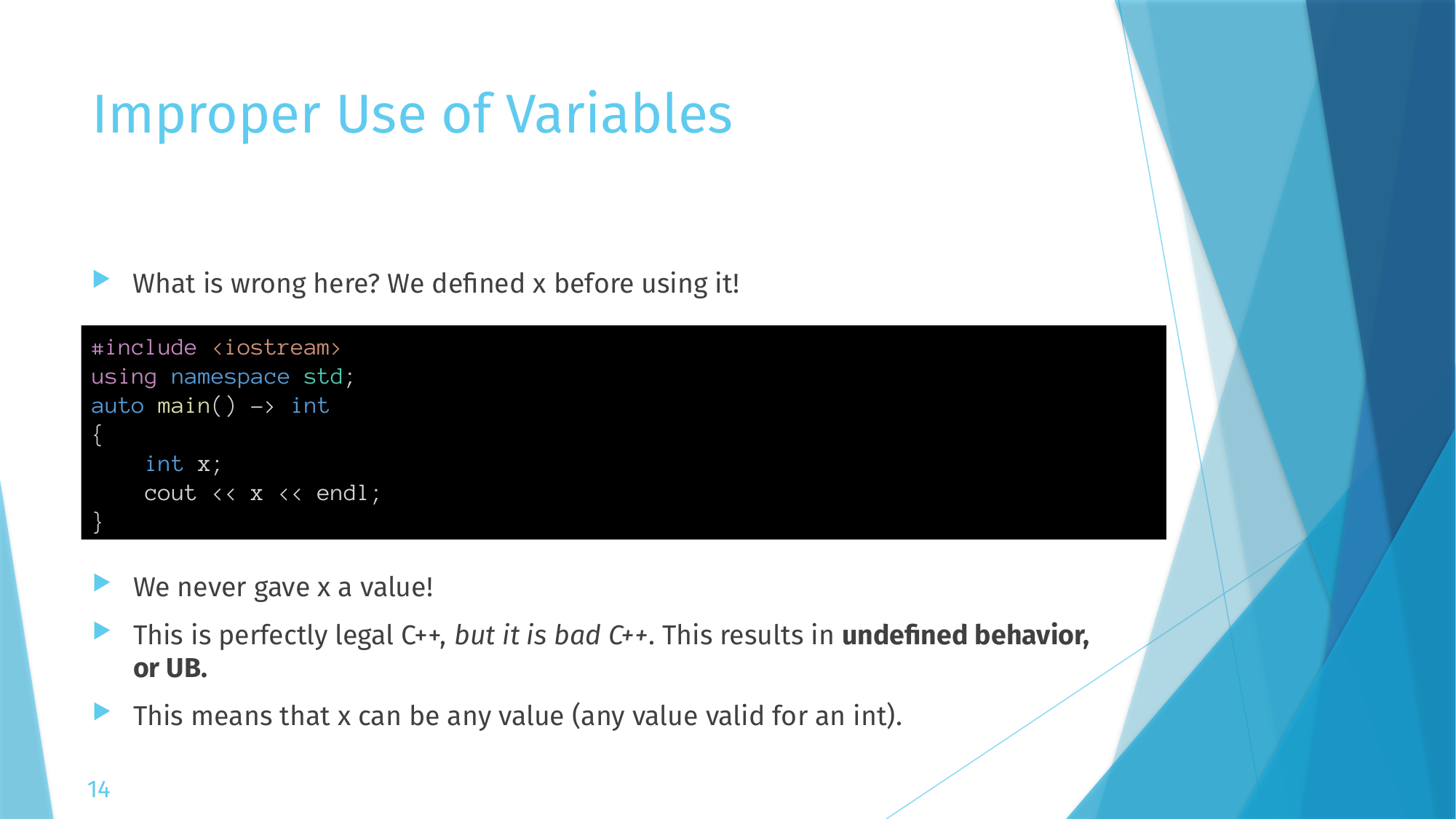

# Improper Use of Variables
What is wrong here? We defined x before using it!
#include <iostream>
using namespace std;
auto main() -> int
{
    int x;
    cout << x << endl;
}
We never gave x a value!
This is perfectly legal C++, but it is bad C++. This results in undefined behavior, or UB.
This means that x can be any value (any value valid for an int).

14